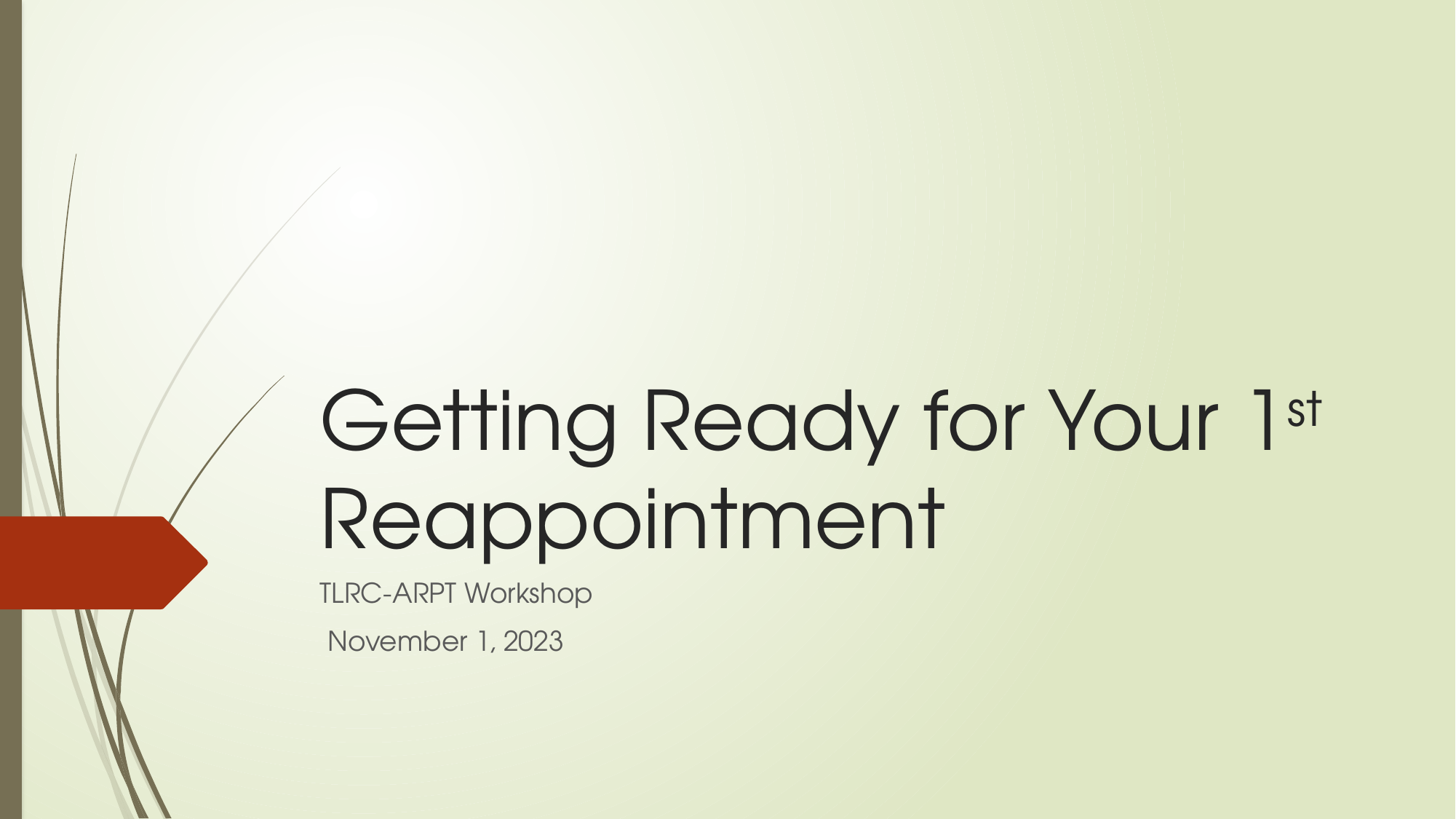

# Getting Ready for Your 1st Reappointment
TLRC-ARPT Workshop
 November 1, 2023